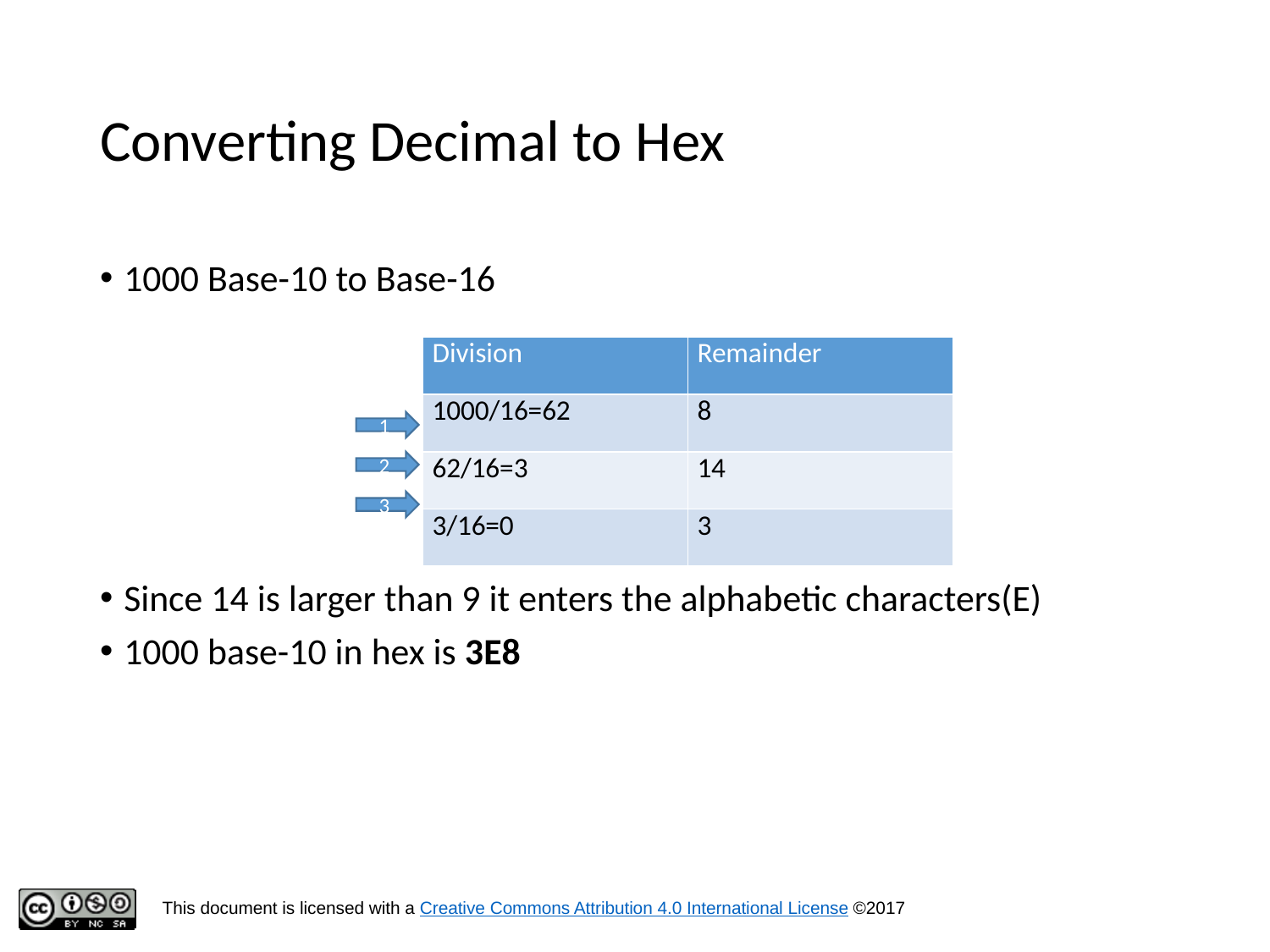

# Converting Decimal to Hex
1000 Base-10 to Base-16

Since 14 is larger than 9 it enters the alphabetic characters(E)
1000 base-10 in hex is 3E8
| Division | Remainder |
| --- | --- |
| 1000/16=62 | 8 |
| 62/16=3 | 14 |
| 3/16=0 | 3 |
1
2
3